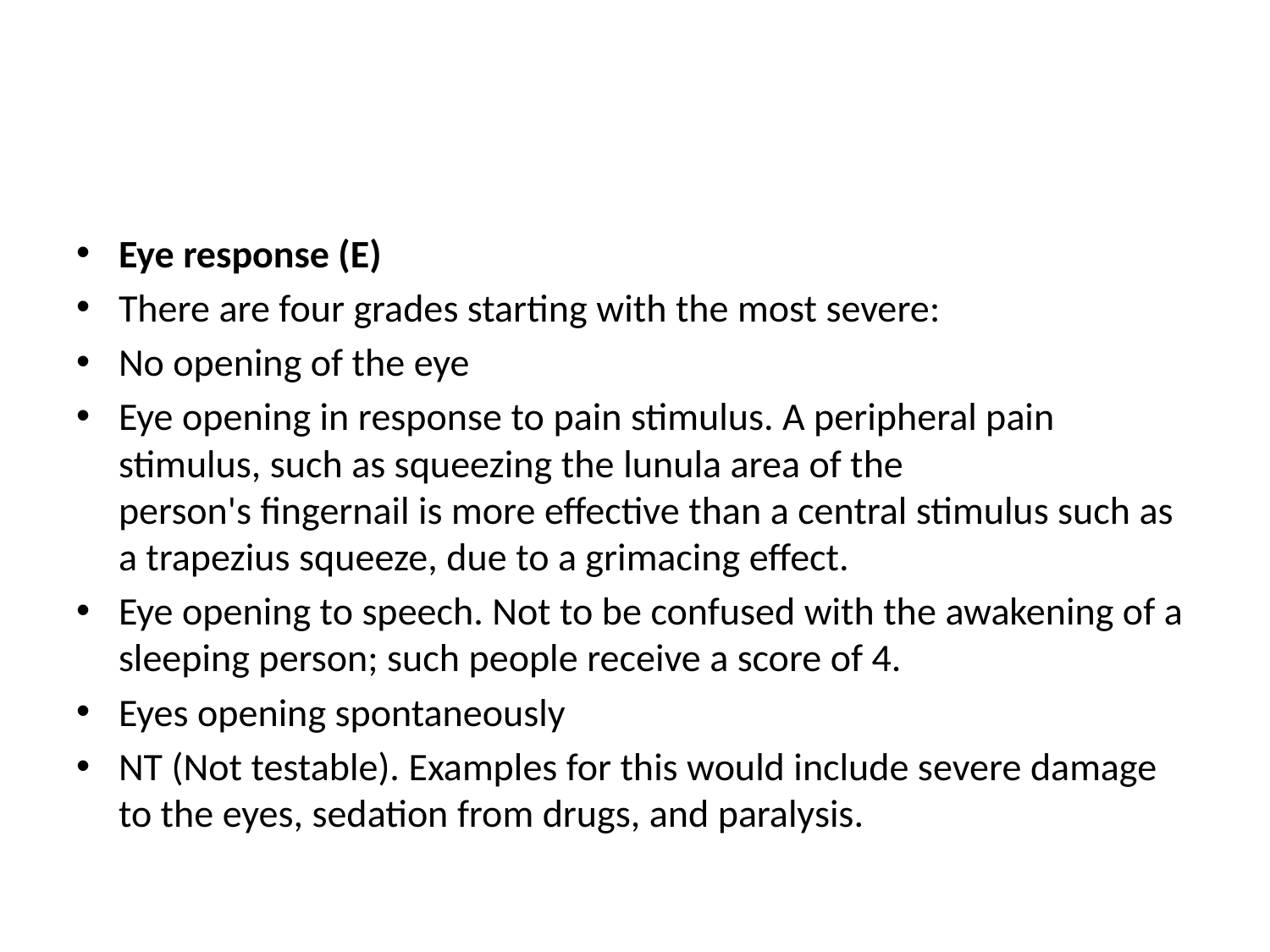

#
Eye response (E)
There are four grades starting with the most severe:
No opening of the eye
Eye opening in response to pain stimulus. A peripheral pain stimulus, such as squeezing the lunula area of the person's fingernail is more effective than a central stimulus such as a trapezius squeeze, due to a grimacing effect.
Eye opening to speech. Not to be confused with the awakening of a sleeping person; such people receive a score of 4.
Eyes opening spontaneously
NT (Not testable). Examples for this would include severe damage to the eyes, sedation from drugs, and paralysis.